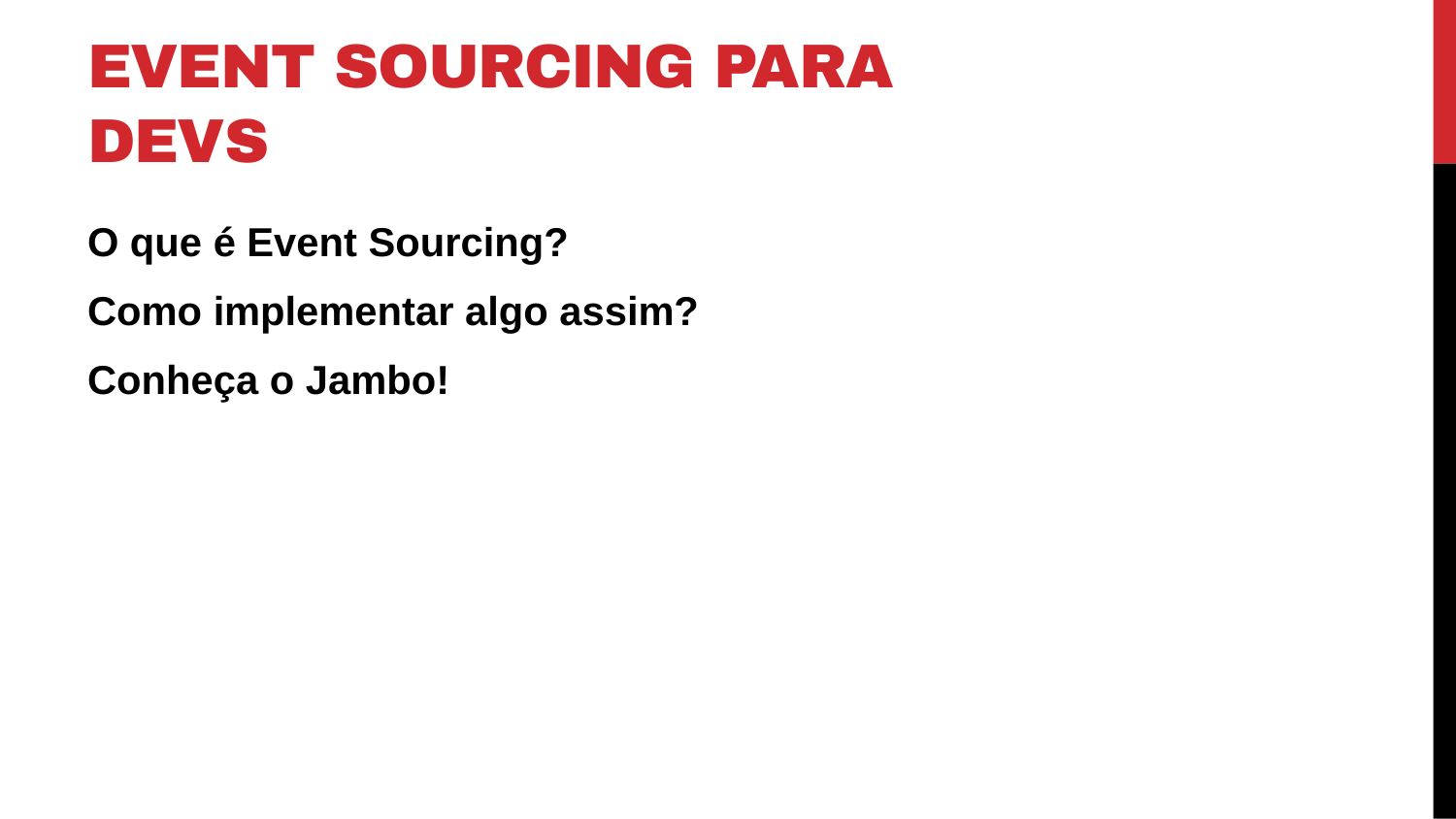

# Event Sourcing para Devs
O que é Event Sourcing?
Como implementar algo assim?
Conheça o Jambo!